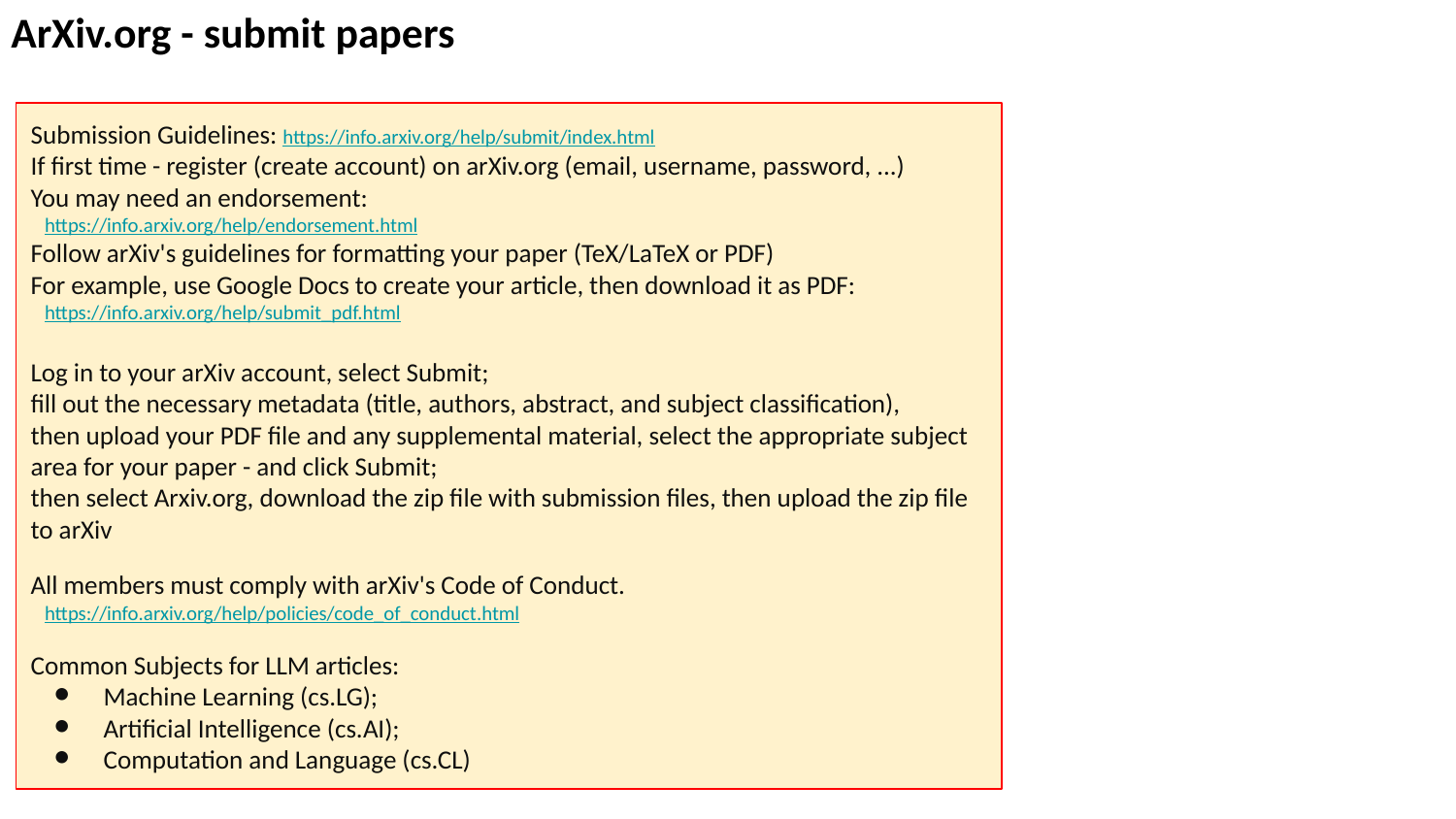

ArXiv.org - submit papers
Submission Guidelines: https://info.arxiv.org/help/submit/index.html
If first time - register (create account) on arXiv.org (email, username, password, ...)
You may need an endorsement:
   https://info.arxiv.org/help/endorsement.html
Follow arXiv's guidelines for formatting your paper (TeX/LaTeX or PDF)
For example, use Google Docs to create your article, then download it as PDF:
   https://info.arxiv.org/help/submit_pdf.html

Log in to your arXiv account, select Submit;
fill out the necessary metadata (title, authors, abstract, and subject classification),
then upload your PDF file and any supplemental material, select the appropriate subject area for your paper - and click Submit;
then select Arxiv.org, download the zip file with submission files, then upload the zip file to arXiv

All members must comply with arXiv's Code of Conduct.
   https://info.arxiv.org/help/policies/code_of_conduct.html

Common Subjects for LLM articles:
Machine Learning (cs.LG);
Artificial Intelligence (cs.AI);
Computation and Language (cs.CL)